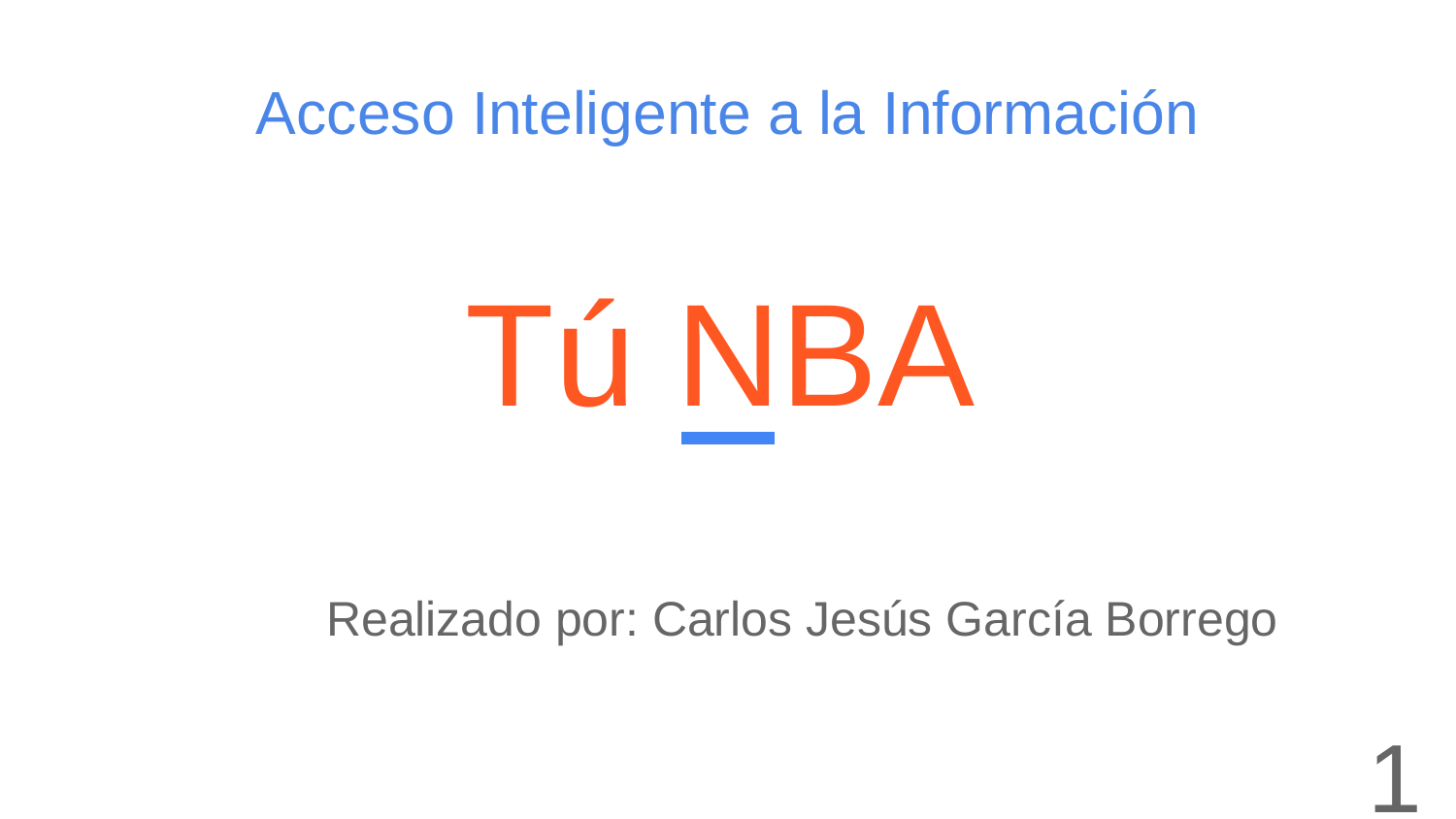

Acceso Inteligente a la Información
# Tú NBA
Realizado por: Carlos Jesús García Borrego
1